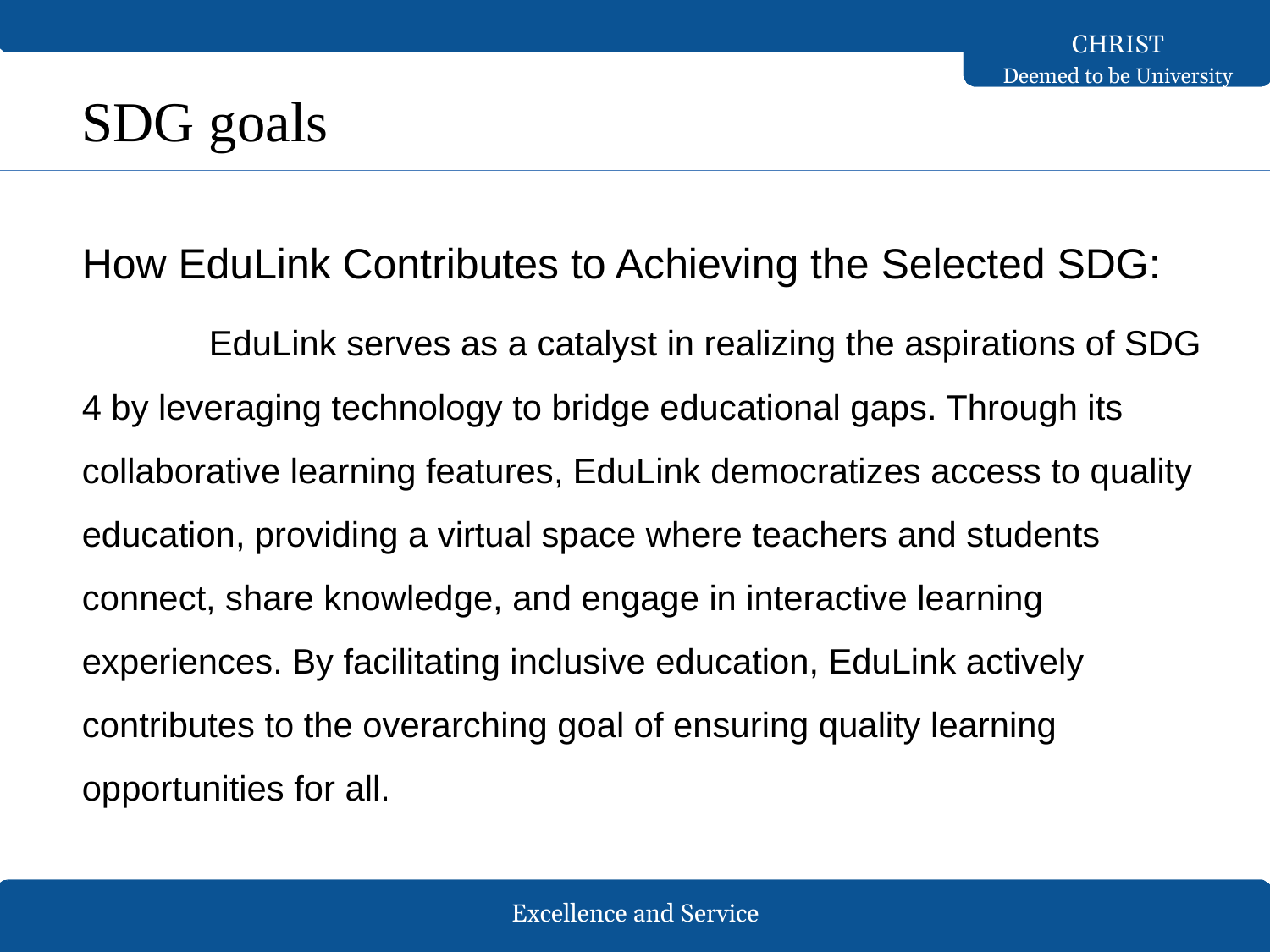

CHRIST
Deemed to be University
SDG goals
How EduLink Contributes to Achieving the Selected SDG:	EduLink serves as a catalyst in realizing the aspirations of SDG 4 by leveraging technology to bridge educational gaps. Through its collaborative learning features, EduLink democratizes access to quality education, providing a virtual space where teachers and students connect, share knowledge, and engage in interactive learning experiences. By facilitating inclusive education, EduLink actively contributes to the overarching goal of ensuring quality learning opportunities for all.

Excellence and Service